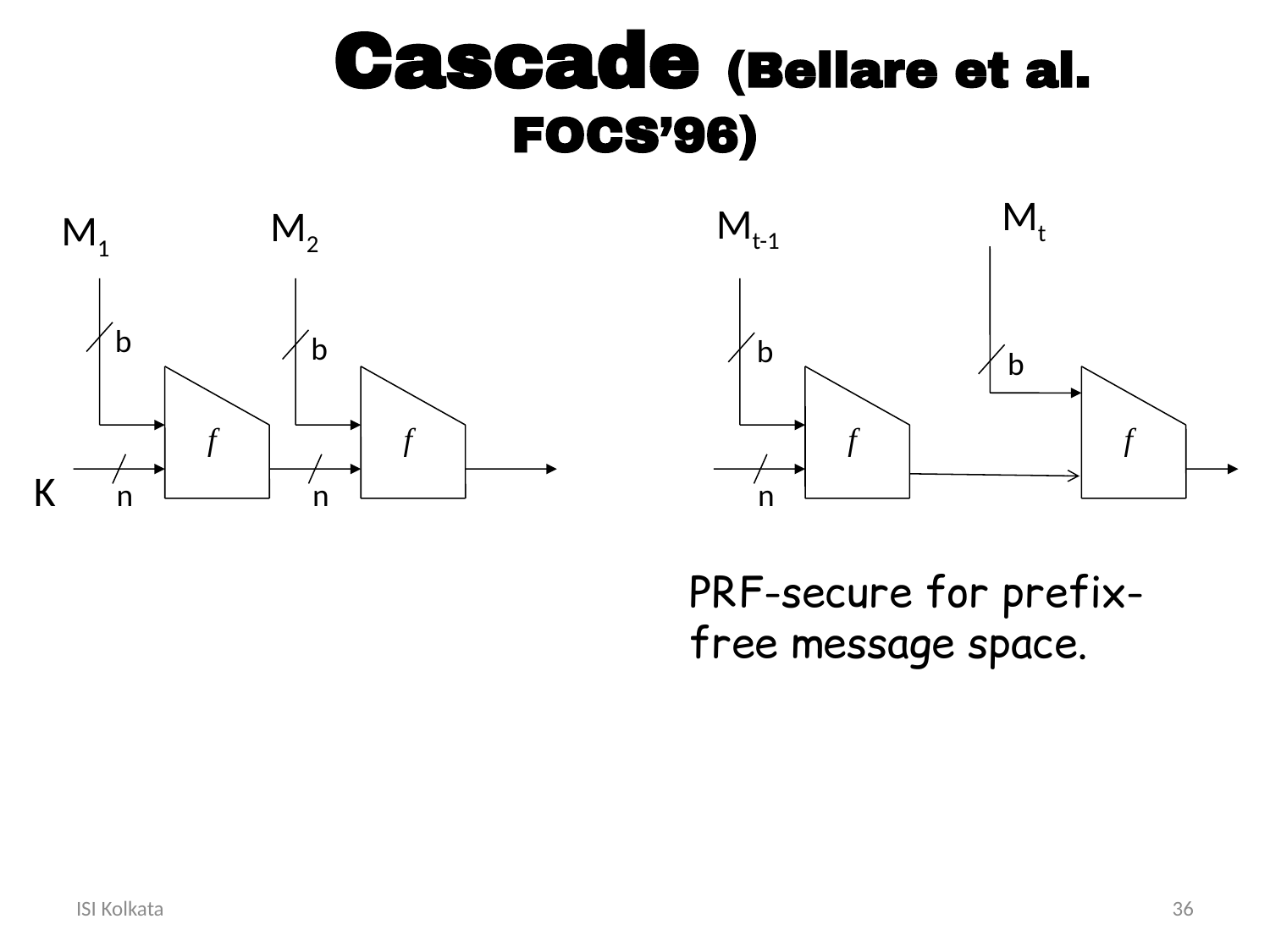

Cascade (Bellare et al. FOCS’96)
Mt
Mt-1
M2
M1

b

b
b

b

f

f
f
f

K

n

n

n

PRF-secure for prefix-free message space.
ISI Kolkata
36